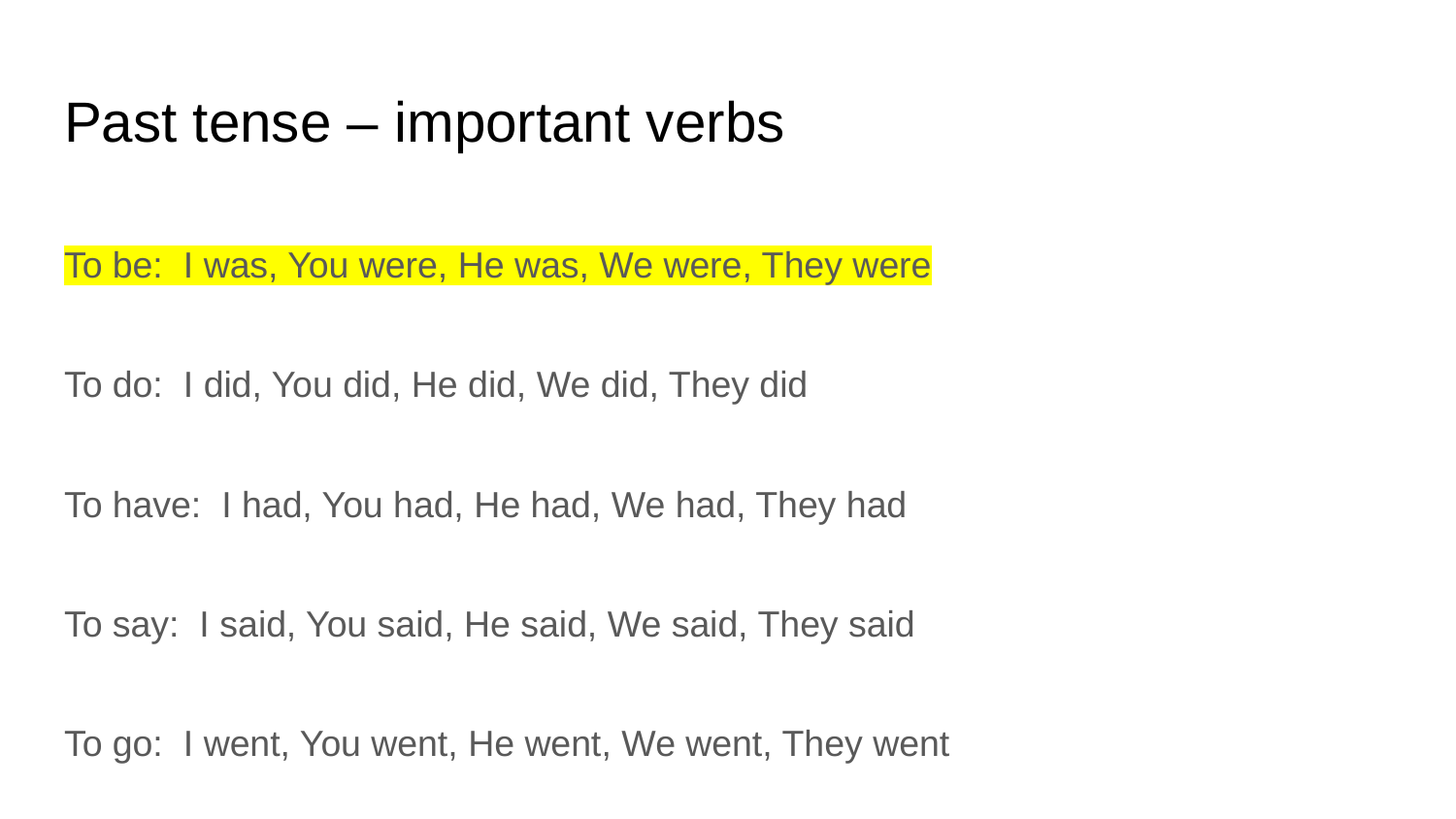

# Past tense – important verbs
To be:  I was, You were, He was, We were, They were
To do:  I did, You did, He did, We did, They did
To have:  I had, You had, He had, We had, They had
To say:  I said, You said, He said, We said, They said
To go:  I went, You went, He went, We went, They went